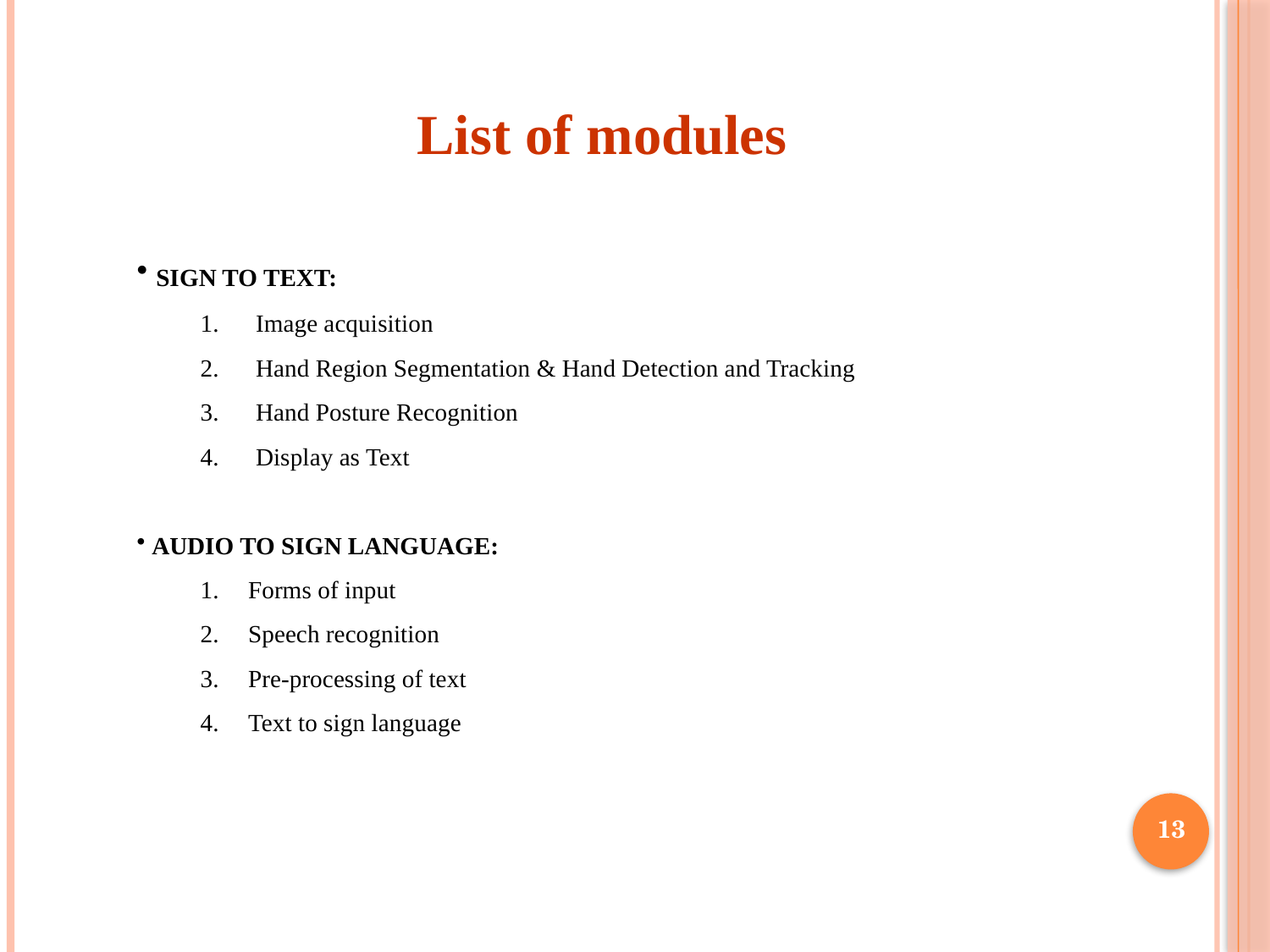

List of modules
 SIGN TO TEXT:
1.      Image acquisition
2.      Hand Region Segmentation & Hand Detection and Tracking
3.      Hand Posture Recognition
4.      Display as Text

 AUDIO TO SIGN LANGUAGE:
Forms of input
Speech recognition
Pre-processing of text
Text to sign language

13